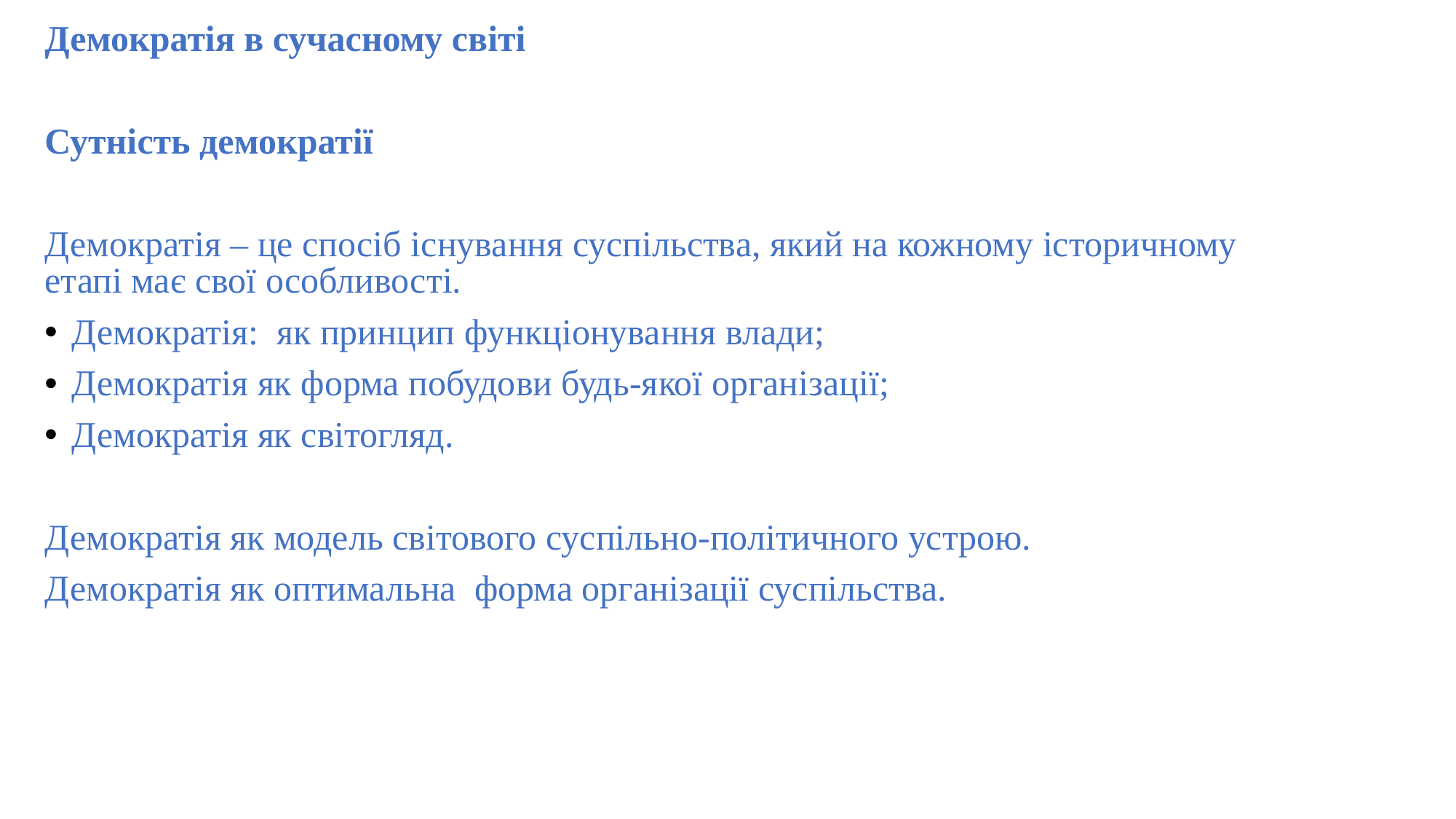

Демократія в сучасному світі

Сутність демократії

Демократія – це спосіб існування суспільства, який на кожному історичному етапі має свої особливості.
Демократія:  як принцип функціонування влади;
Демократія як форма побудови будь-якої організації;
Демократія як світогляд.

Демократія як модель світового суспільно-політичного устрою.
Демократія як оптимальна  форма організації суспільства.